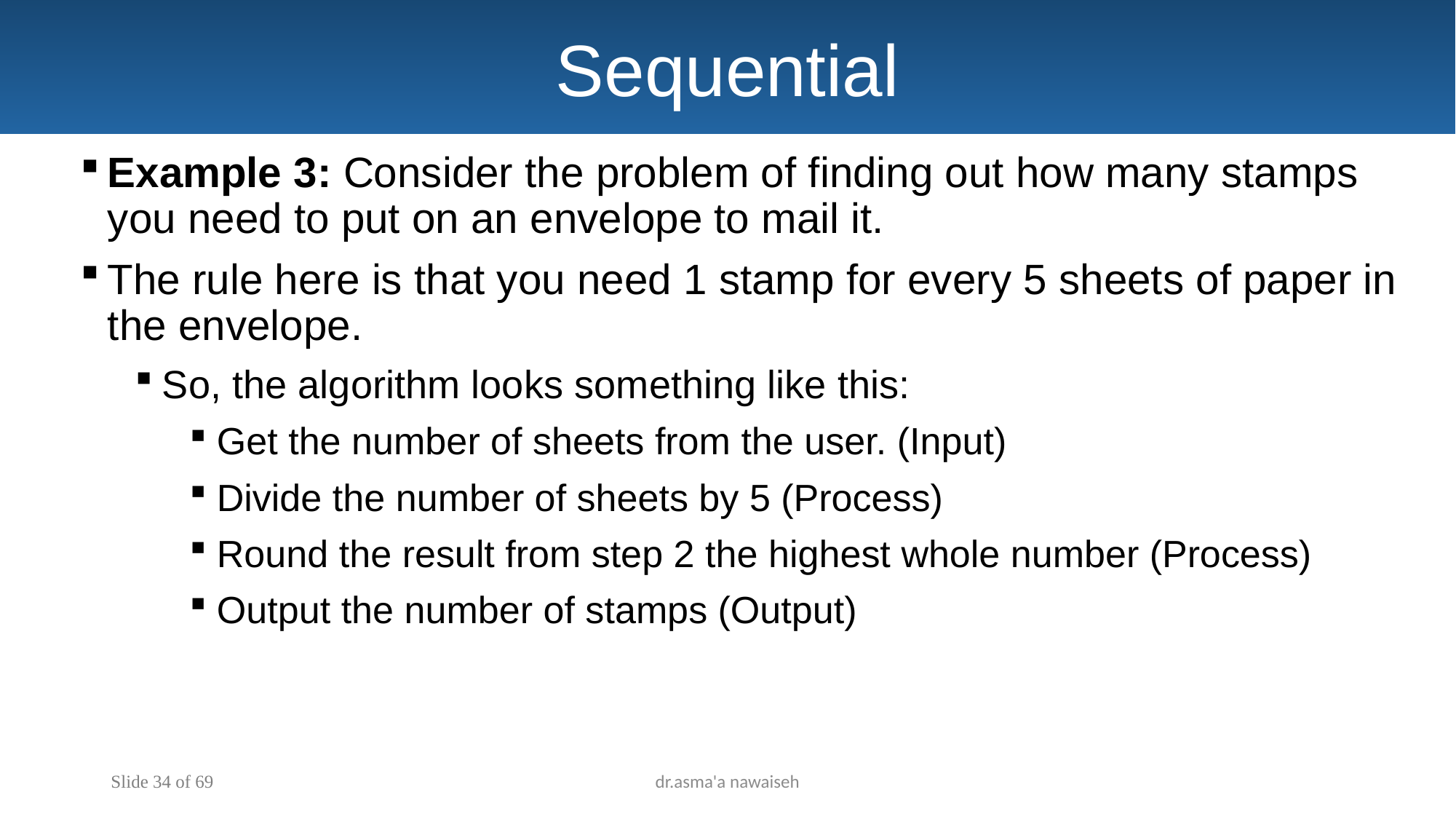

Sequential
Example 3: Consider the problem of finding out how many stamps you need to put on an envelope to mail it.
The rule here is that you need 1 stamp for every 5 sheets of paper in the envelope.
So, the algorithm looks something like this:
Get the number of sheets from the user. (Input)
Divide the number of sheets by 5 (Process)
Round the result from step 2 the highest whole number (Process)
Output the number of stamps (Output)

Slide 34 of 69
dr.asma'a nawaiseh